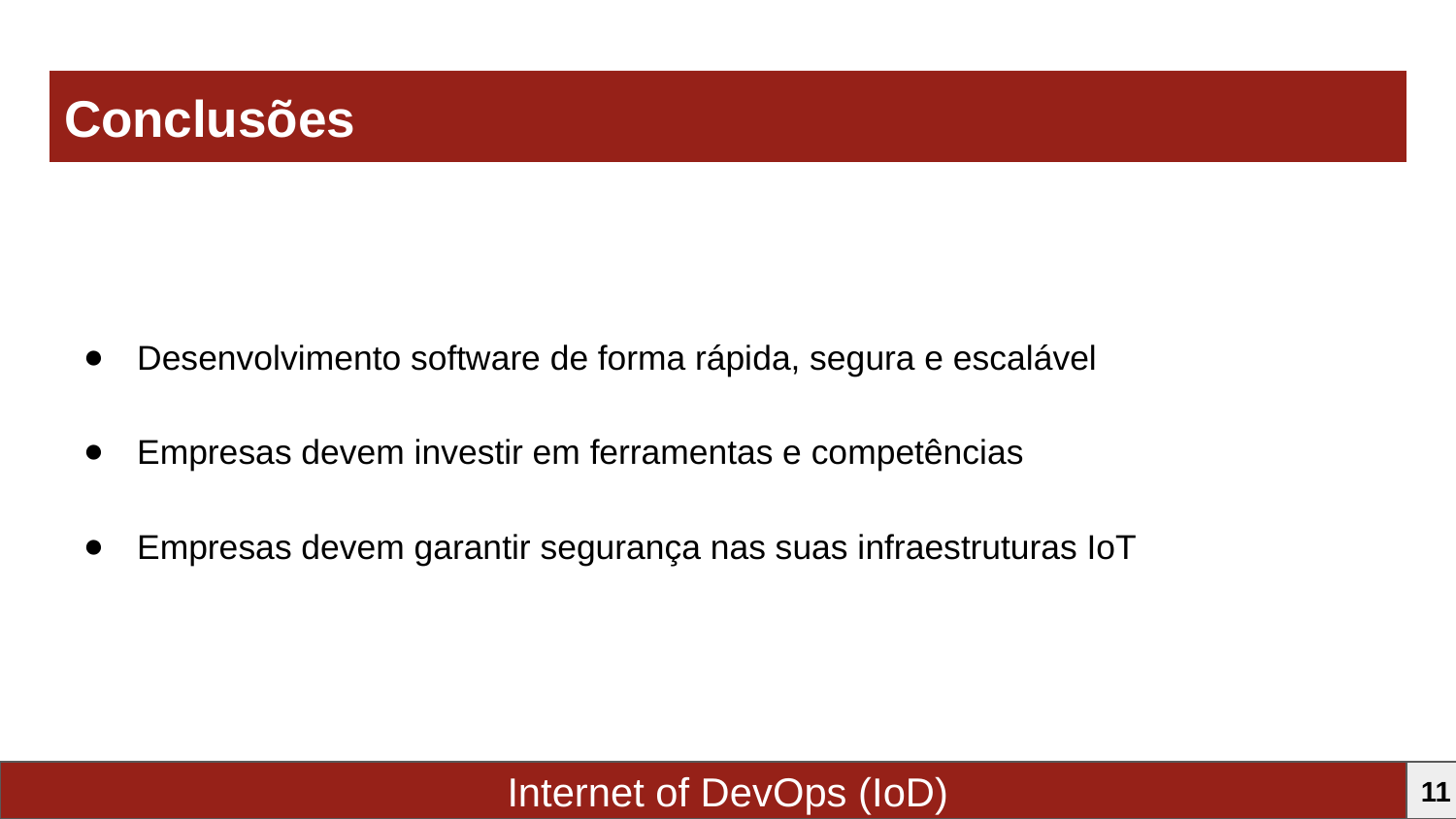

Conclusões
Desenvolvimento software de forma rápida, segura e escalável

Empresas devem investir em ferramentas e competências

Empresas devem garantir segurança nas suas infraestruturas IoT
Internet of DevOps (IoD)
11